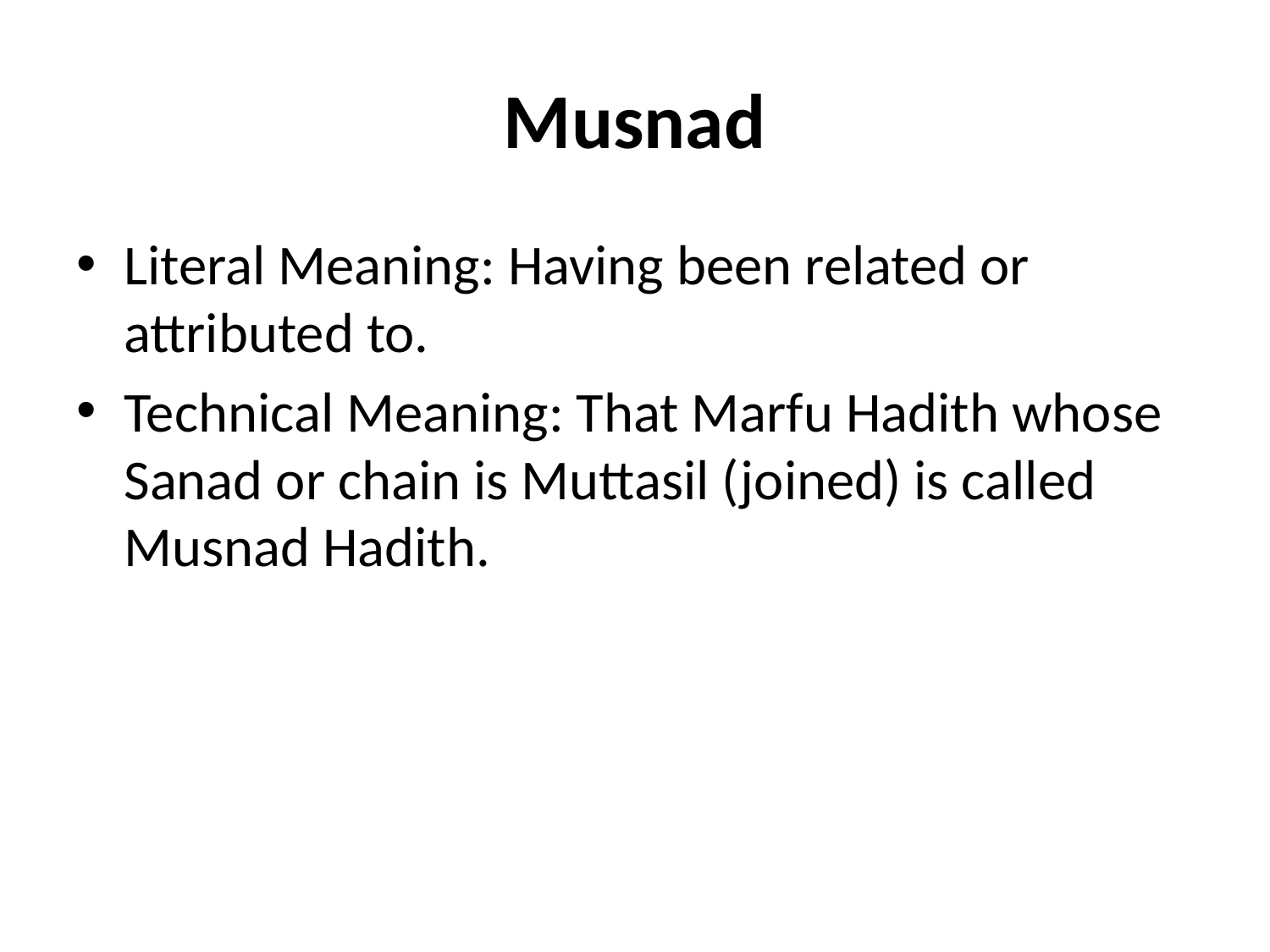

# Musnad
Literal Meaning: Having been related or attributed to.
Technical Meaning: That Marfu Hadith whose Sanad or chain is Muttasil (joined) is called Musnad Hadith.